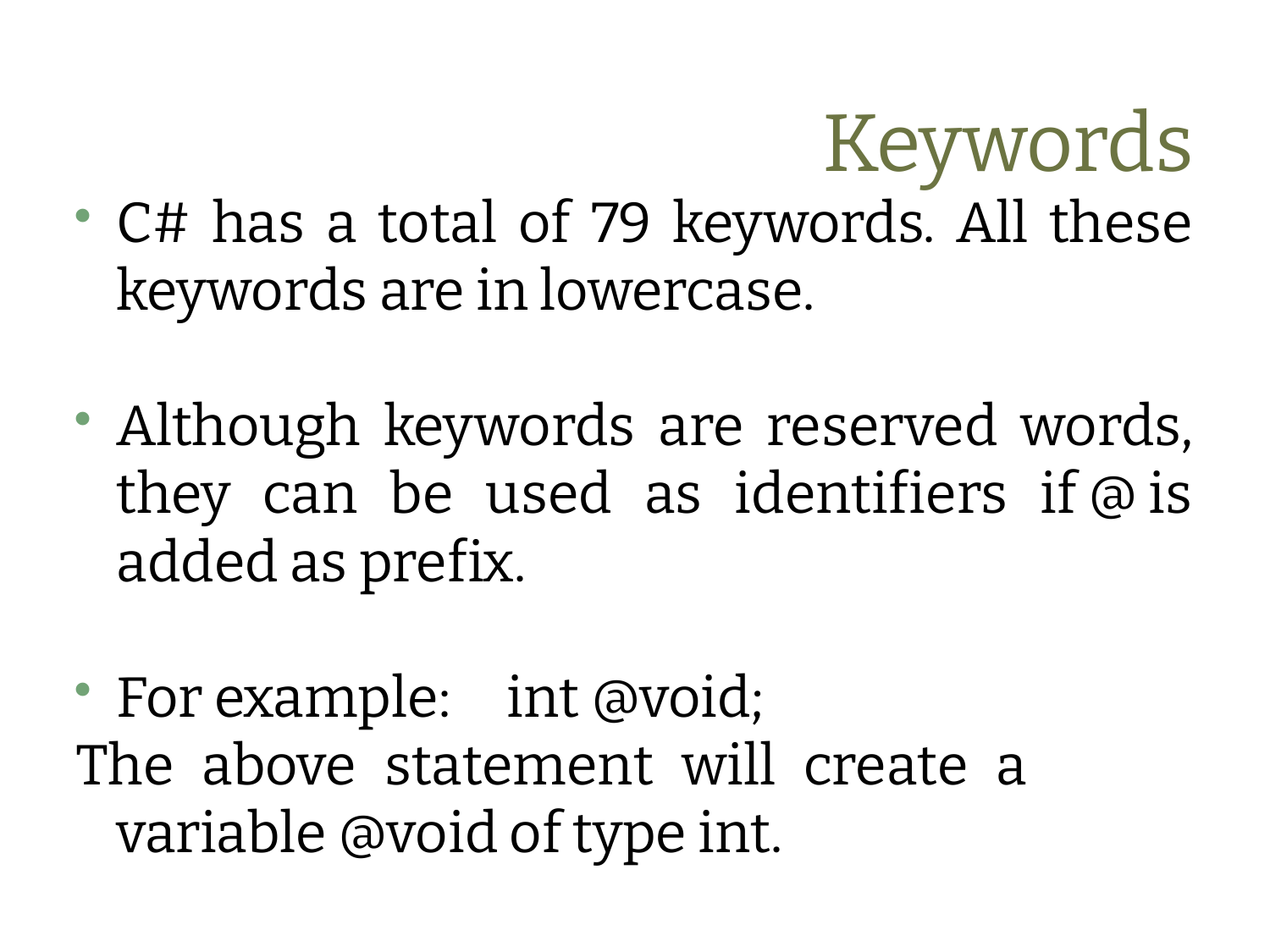

# Keywords
C# has a total of 79 keywords. All these keywords are in lowercase.

Although keywords are reserved words, they can be used as identifiers if @ is added as prefix.

For example:     int @void;
The above statement will create a       variable @void of type int.